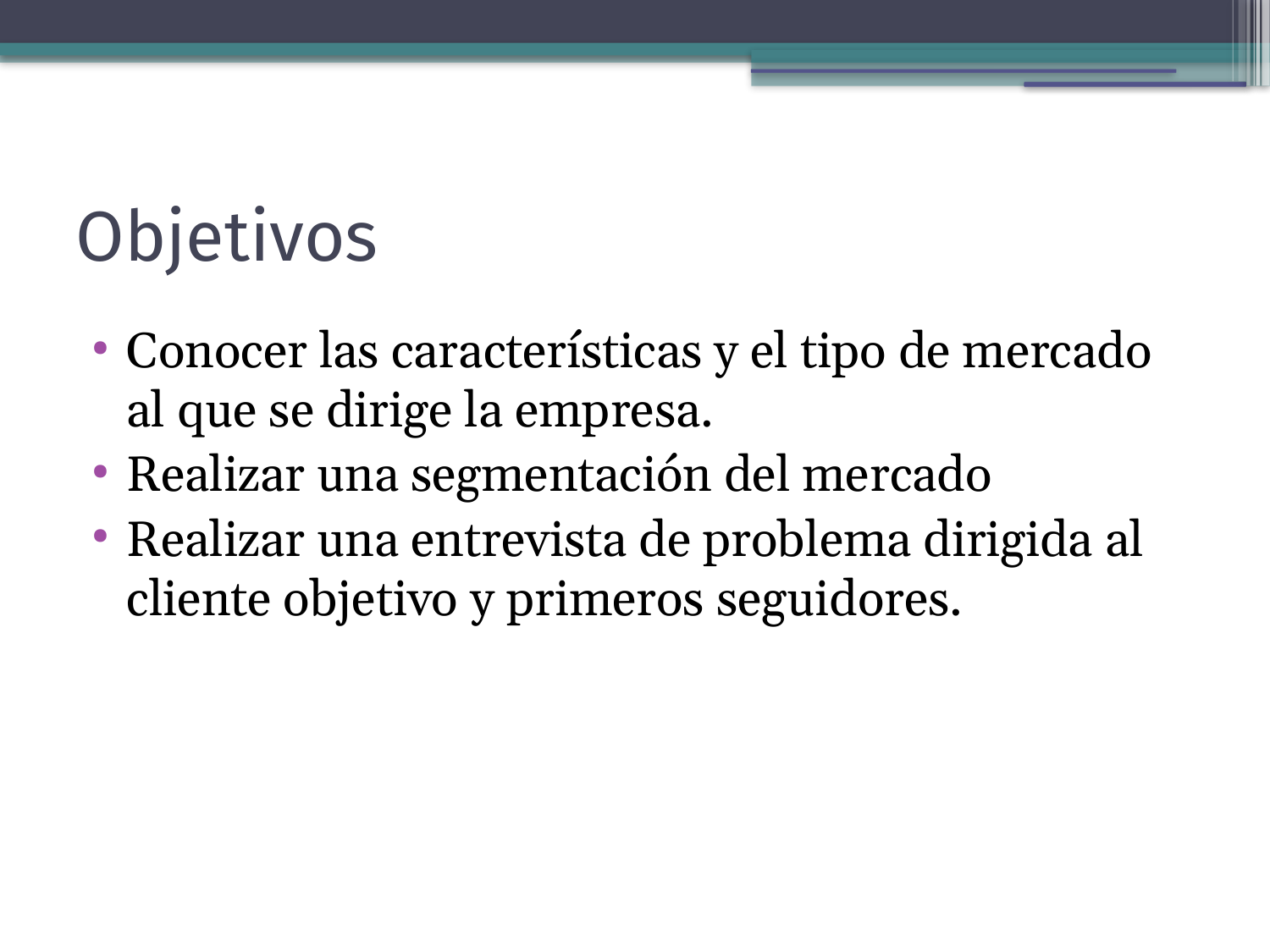

Objetivos
Conocer las características y el tipo de mercado al que se dirige la empresa.
Realizar una segmentación del mercado
Realizar una entrevista de problema dirigida al cliente objetivo y primeros seguidores.